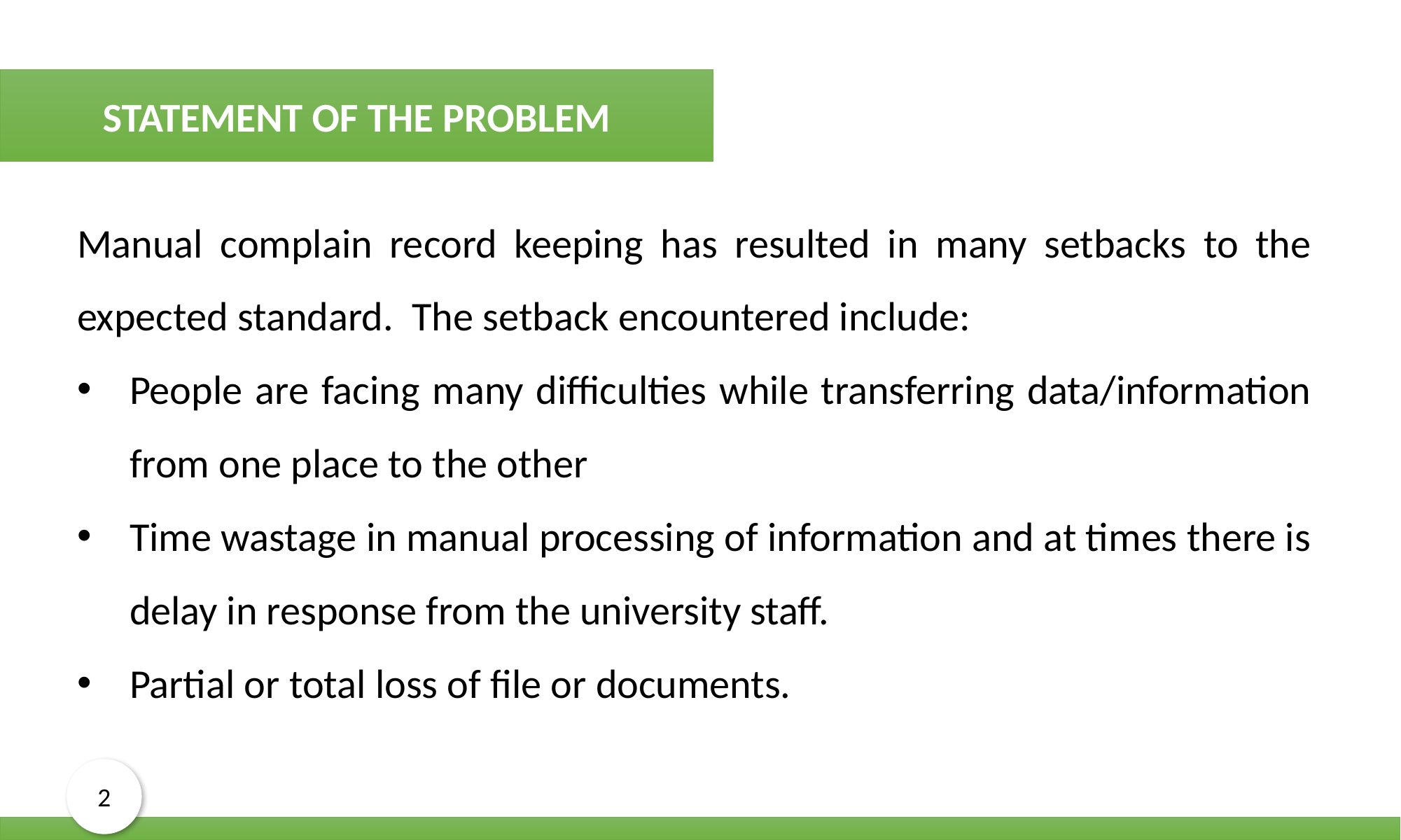

STATEMENT OF THE PROBLEM
Manual complain record keeping has resulted in many setbacks to the expected standard.  The setback encountered include:
People are facing many difficulties while transferring data/information from one place to the other
Time wastage in manual processing of information and at times there is delay in response from the university staff.
Partial or total loss of file or documents.
2